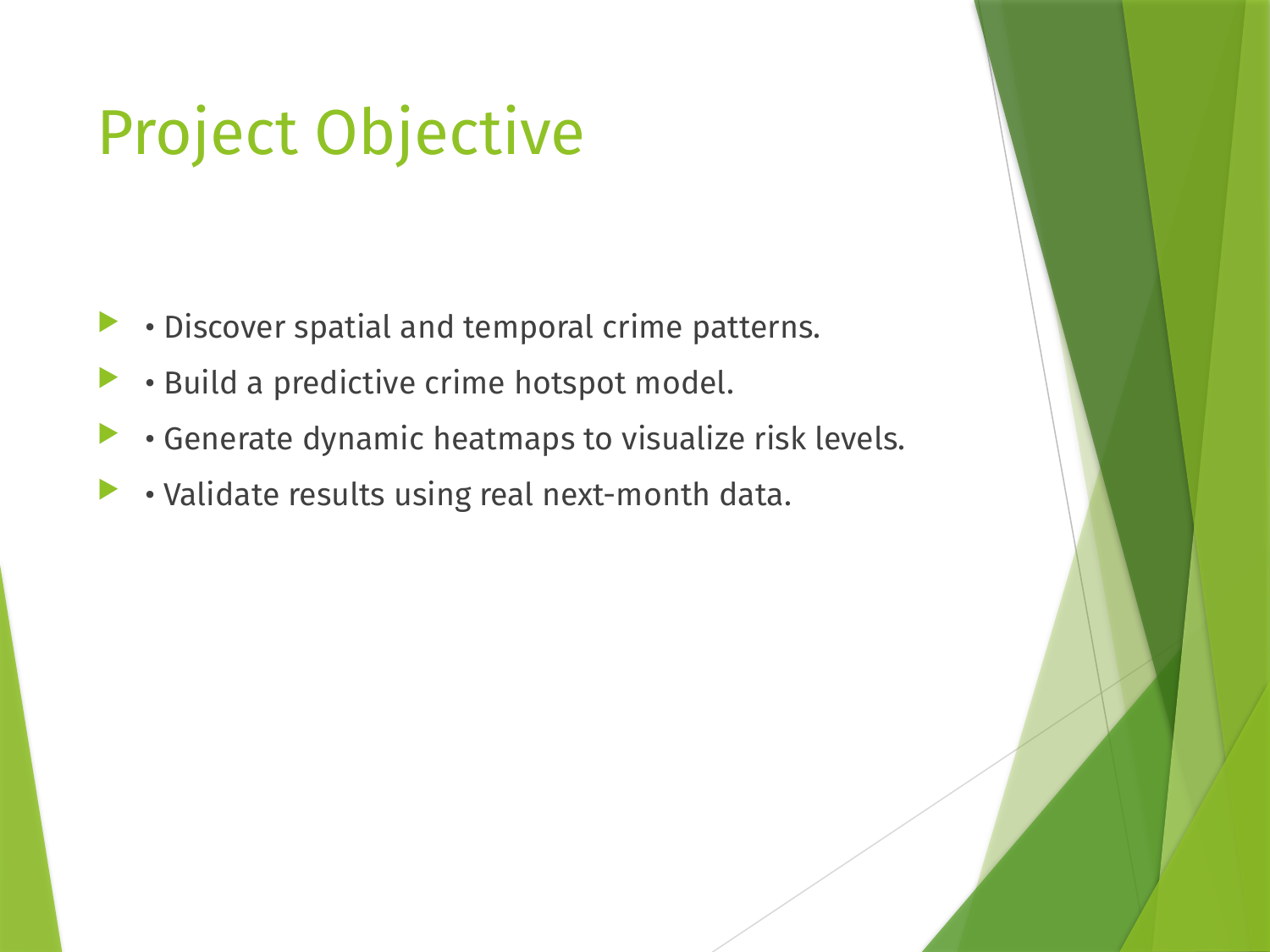

# Project Objective
• Discover spatial and temporal crime patterns.
• Build a predictive crime hotspot model.
• Generate dynamic heatmaps to visualize risk levels.
• Validate results using real next-month data.